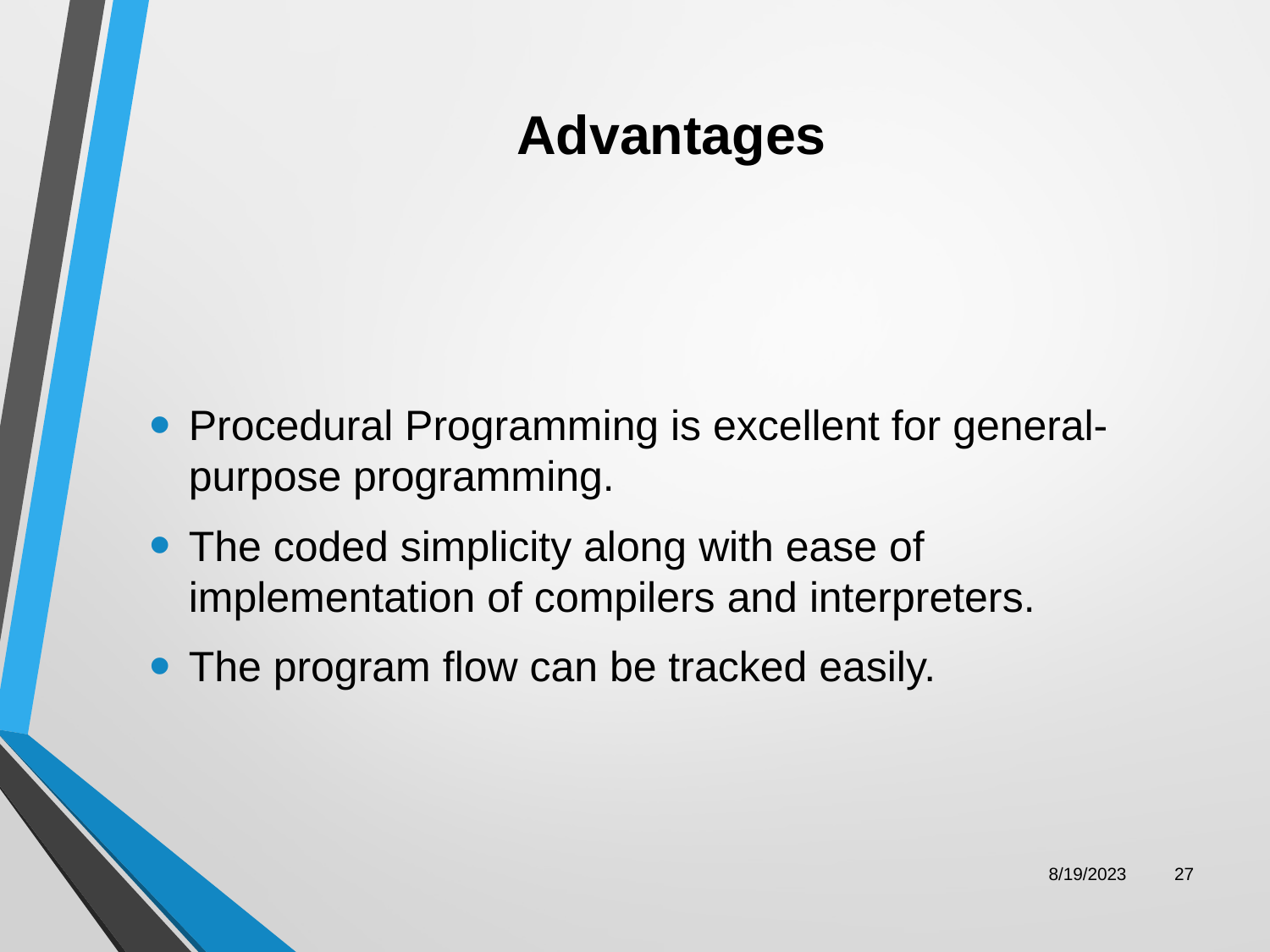

# Advantages
Procedural Programming is excellent for general-purpose programming.
The coded simplicity along with ease of implementation of compilers and interpreters.
The program flow can be tracked easily.
8/19/2023
27